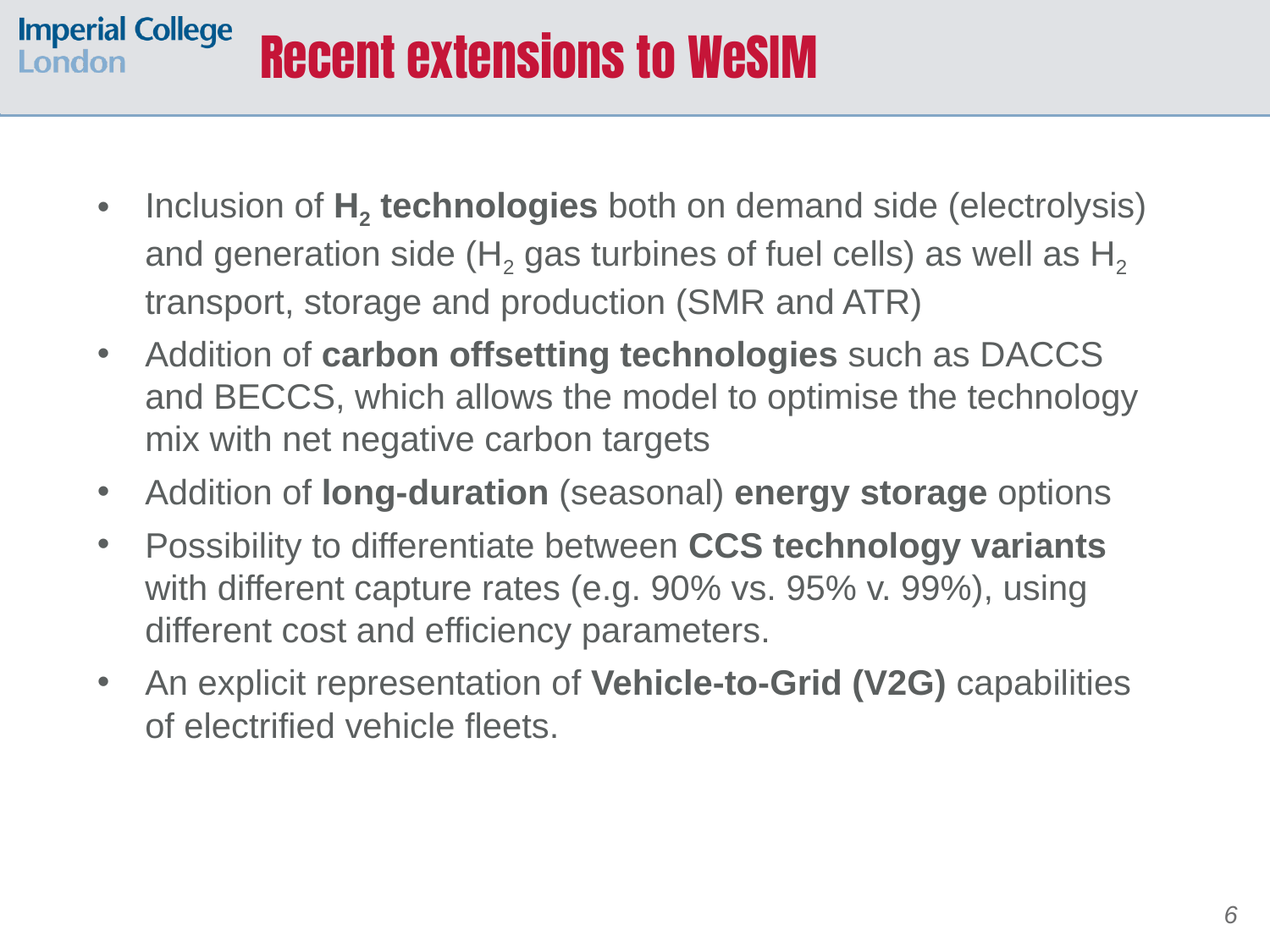

Recent extensions to WeSIM
Inclusion of H2 technologies both on demand side (electrolysis) and generation side (H2 gas turbines of fuel cells) as well as H2 transport, storage and production (SMR and ATR)
Addition of carbon offsetting technologies such as DACCS and BECCS, which allows the model to optimise the technology mix with net negative carbon targets
Addition of long-duration (seasonal) energy storage options
Possibility to differentiate between CCS technology variants with different capture rates (e.g. 90% vs. 95% v. 99%), using different cost and efficiency parameters.
An explicit representation of Vehicle-to-Grid (V2G) capabilities of electrified vehicle fleets.